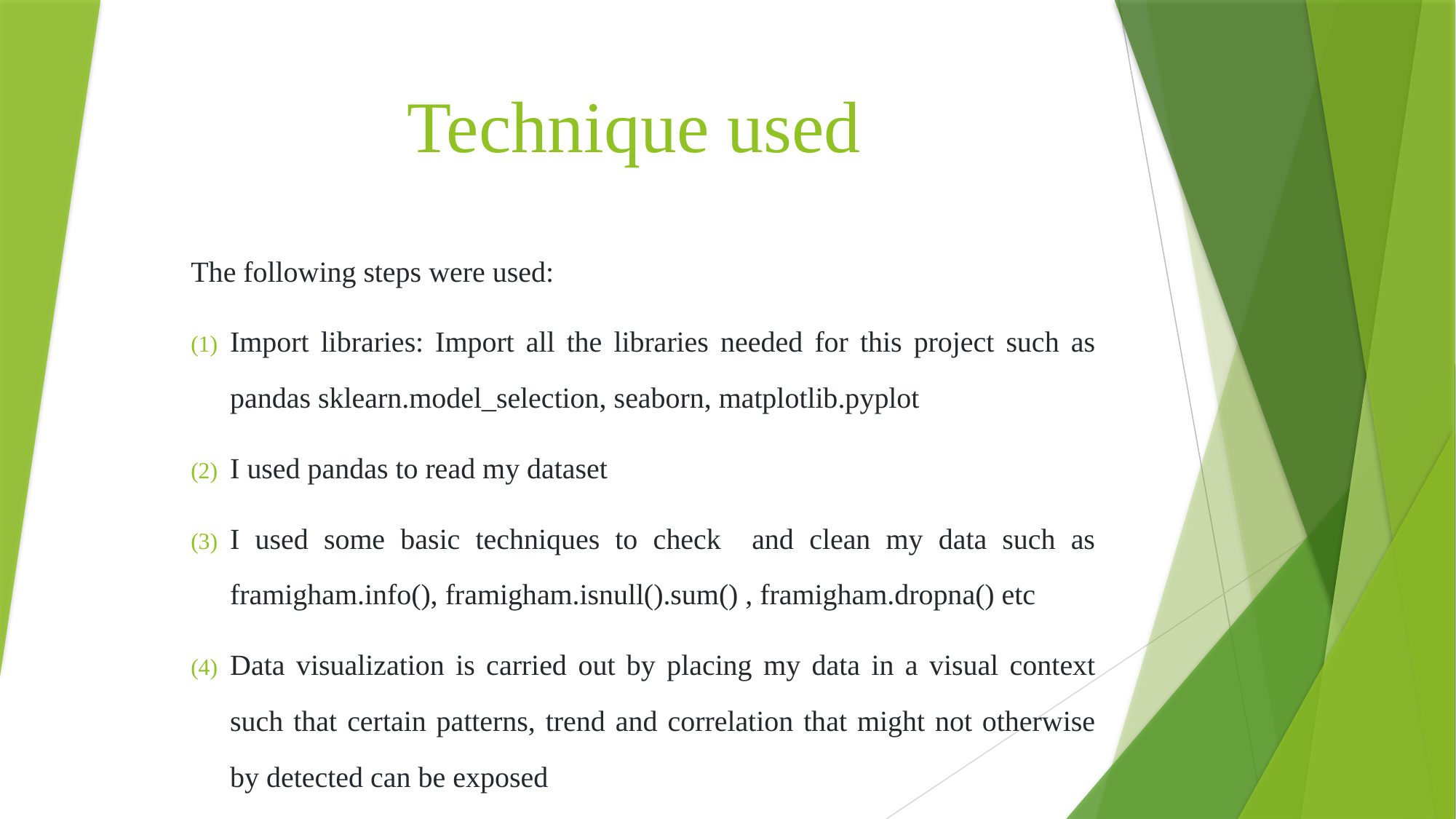

# Technique used
The following steps were used:
Import libraries: Import all the libraries needed for this project such as pandas sklearn.model_selection, seaborn, matplotlib.pyplot
I used pandas to read my dataset
I used some basic techniques to check  and clean my data such as framigham.info(), framigham.isnull().sum() , framigham.dropna() etc
Data visualization is carried out by placing my data in a visual context such that certain patterns, trend and correlation that might not otherwise by detected can be exposed